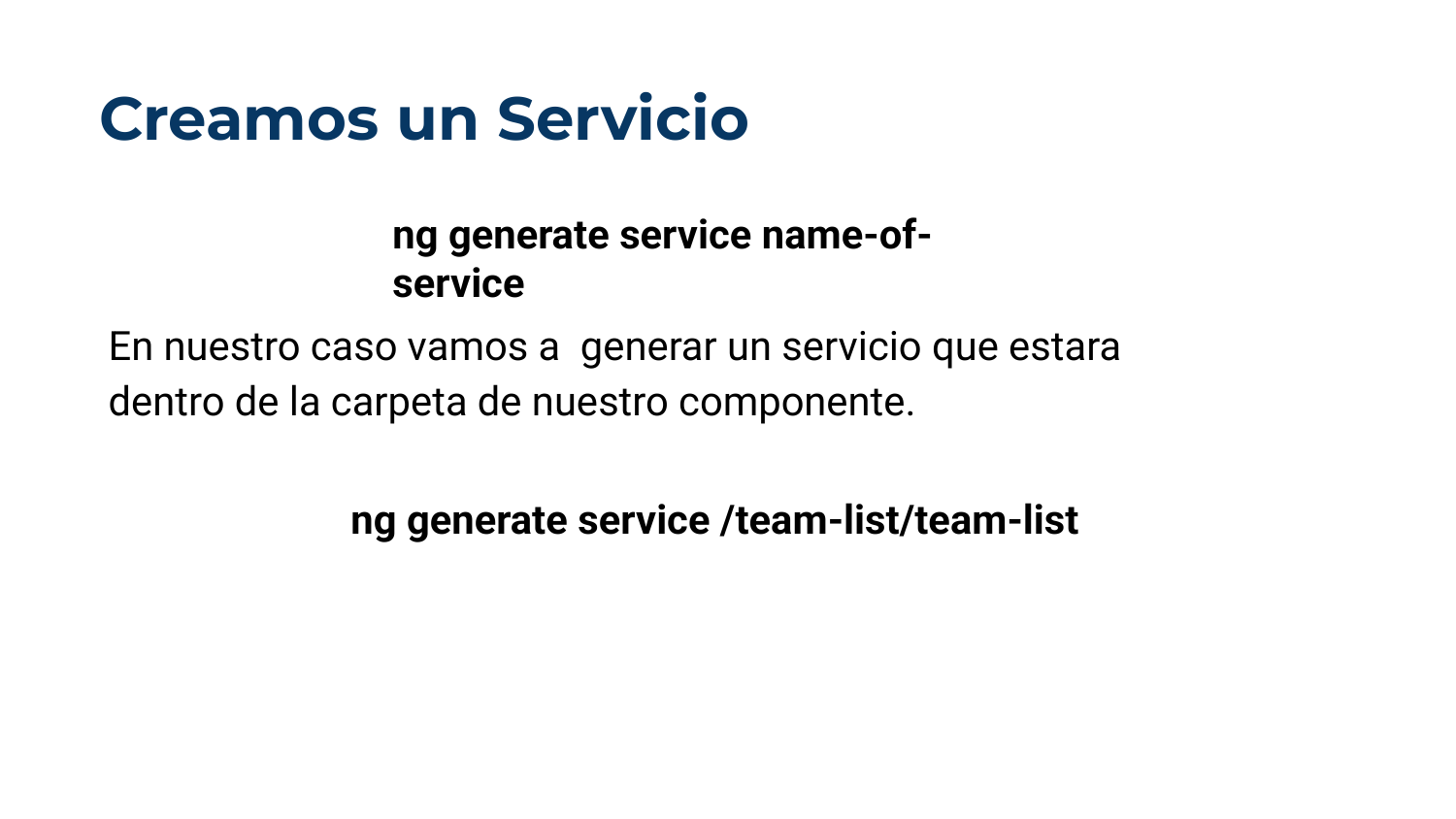

Creamos un Servicio
ng generate service name-of-service
En nuestro caso vamos a  generar un servicio que estara dentro de la carpeta de nuestro componente.
ng generate service /team-list/team-list